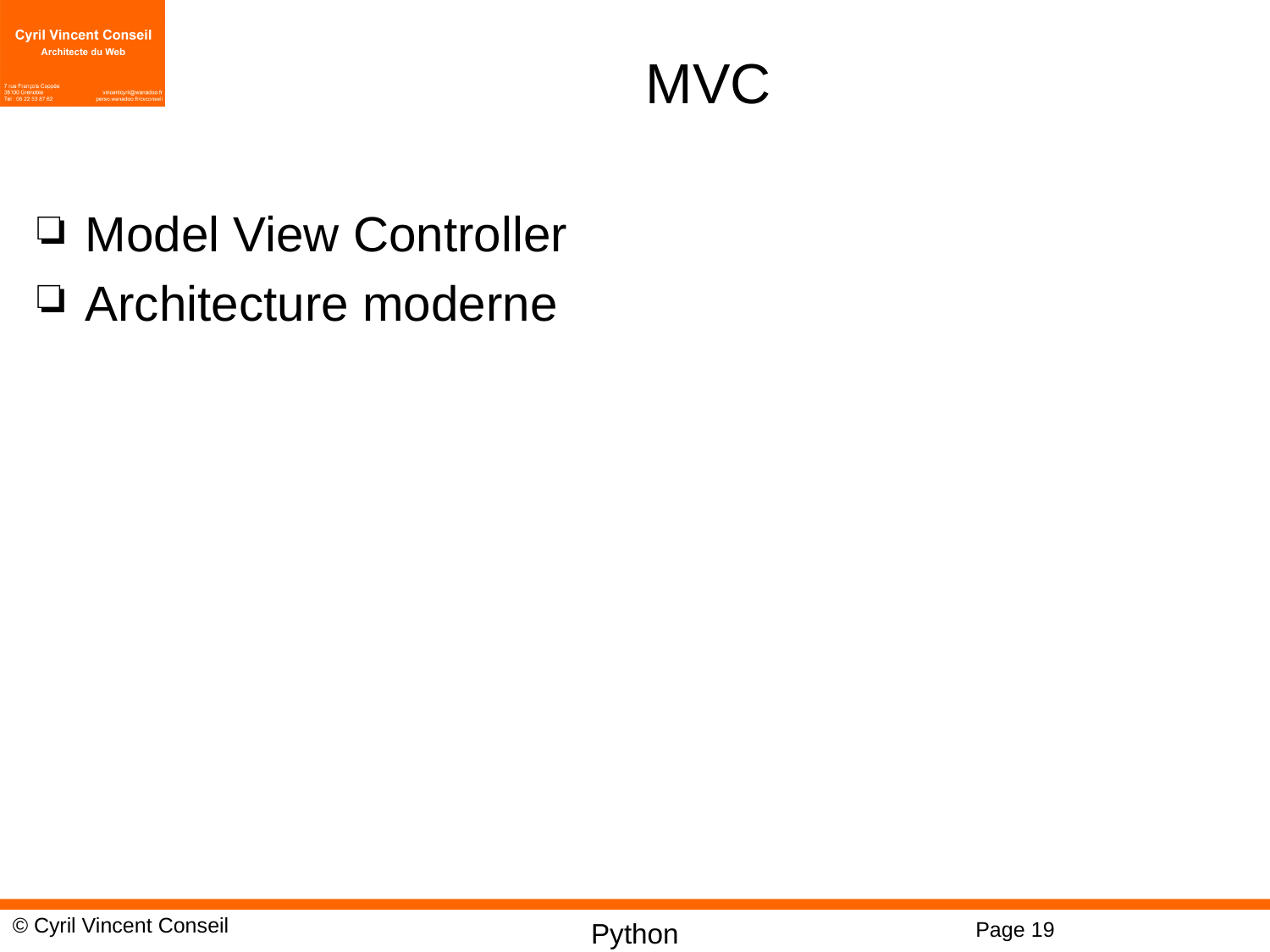

# MVC
Model View Controller
Architecture moderne